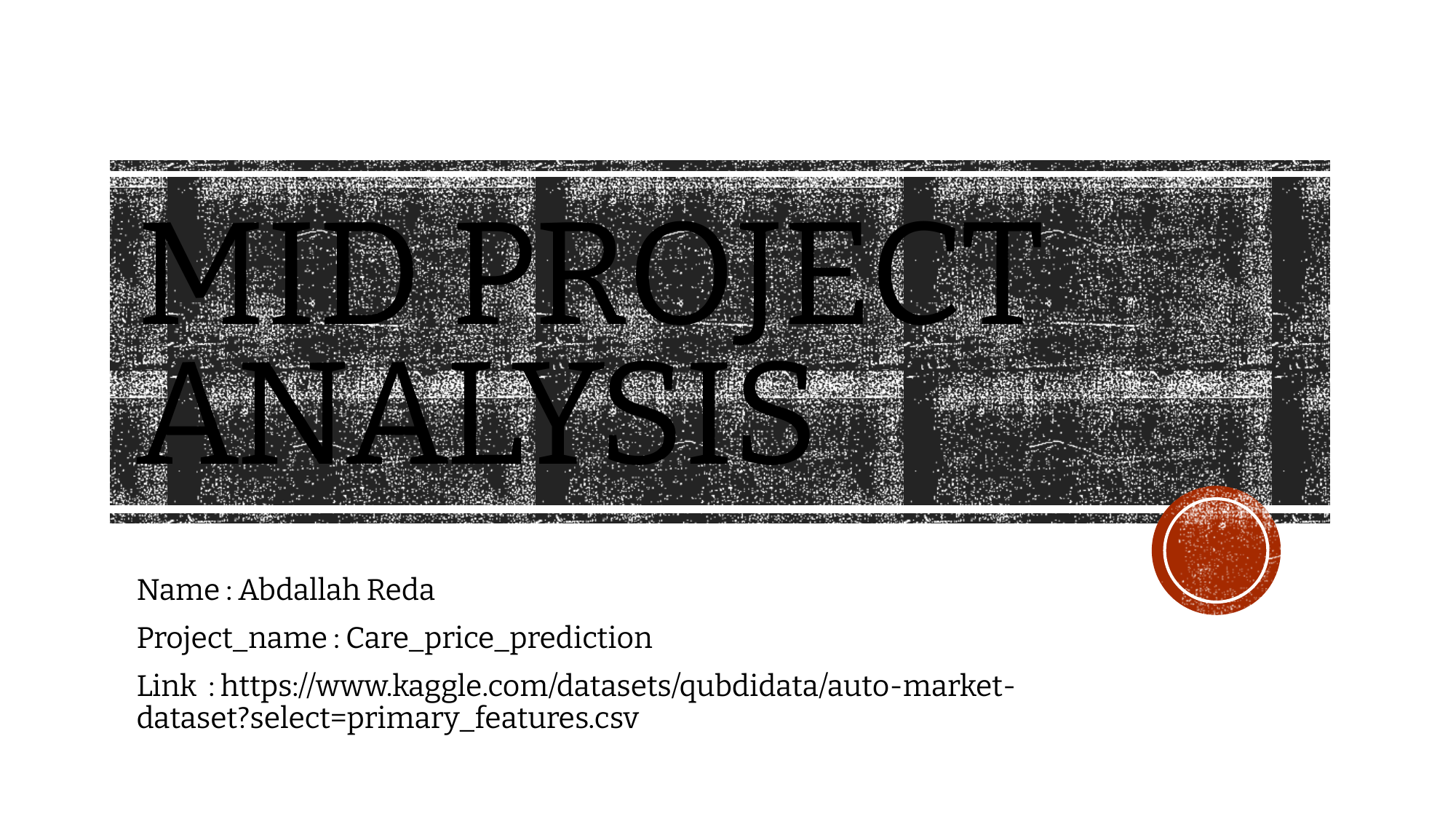

# Mid project analysis
Name : Abdallah Reda
Project_name : Care_price_prediction
Link  : https://www.kaggle.com/datasets/qubdidata/auto-market-dataset?select=primary_features.csv